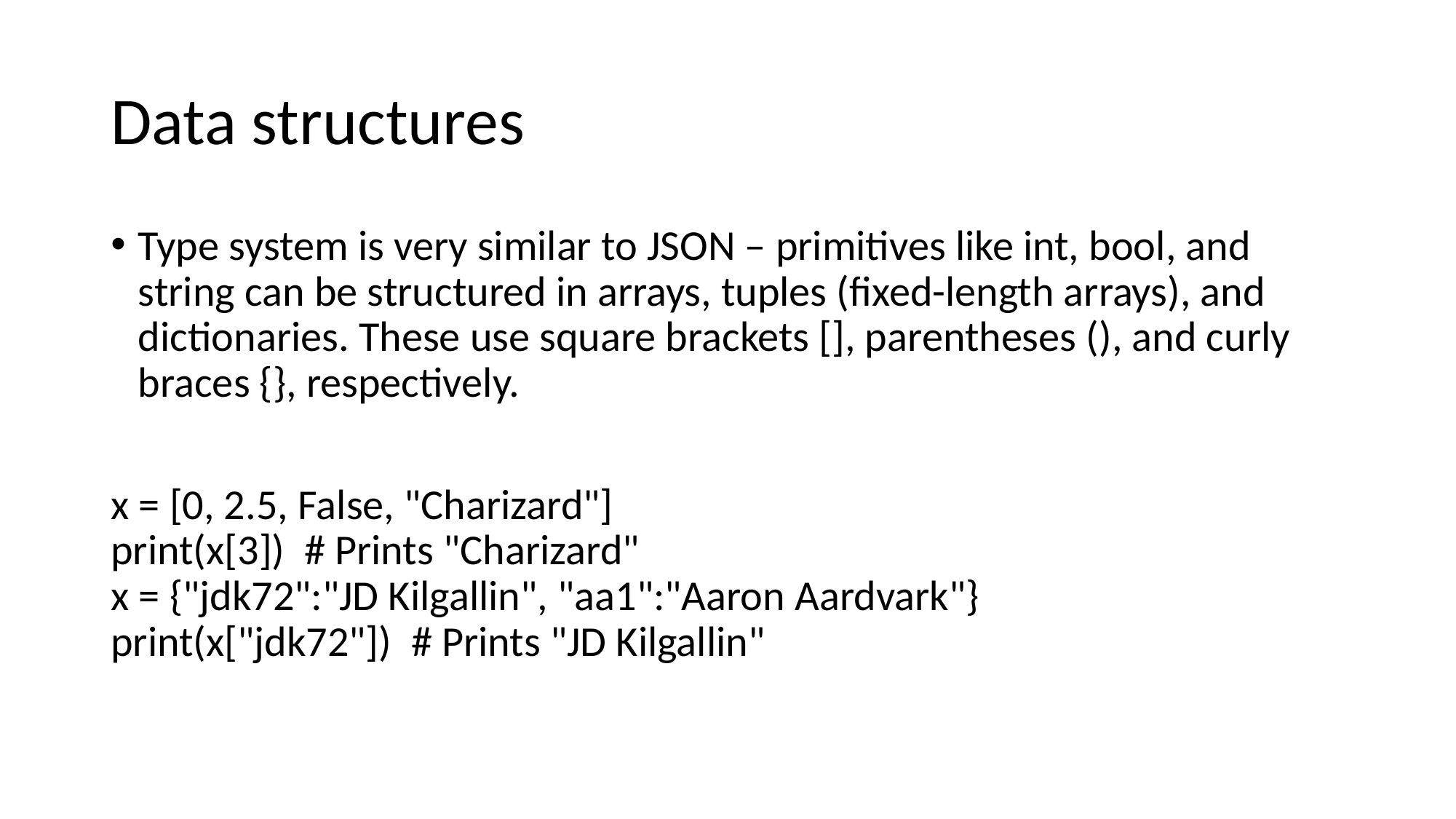

# Data structures
Type system is very similar to JSON – primitives like int, bool, and string can be structured in arrays, tuples (fixed-length arrays), and dictionaries. These use square brackets [], parentheses (), and curly braces {}, respectively.

x = [0, 2.5, False, "Charizard"]
print(x[3])  # Prints "Charizard"
x = {"jdk72":"JD Kilgallin", "aa1":"Aaron Aardvark"}
print(x["jdk72"])  # Prints "JD Kilgallin"